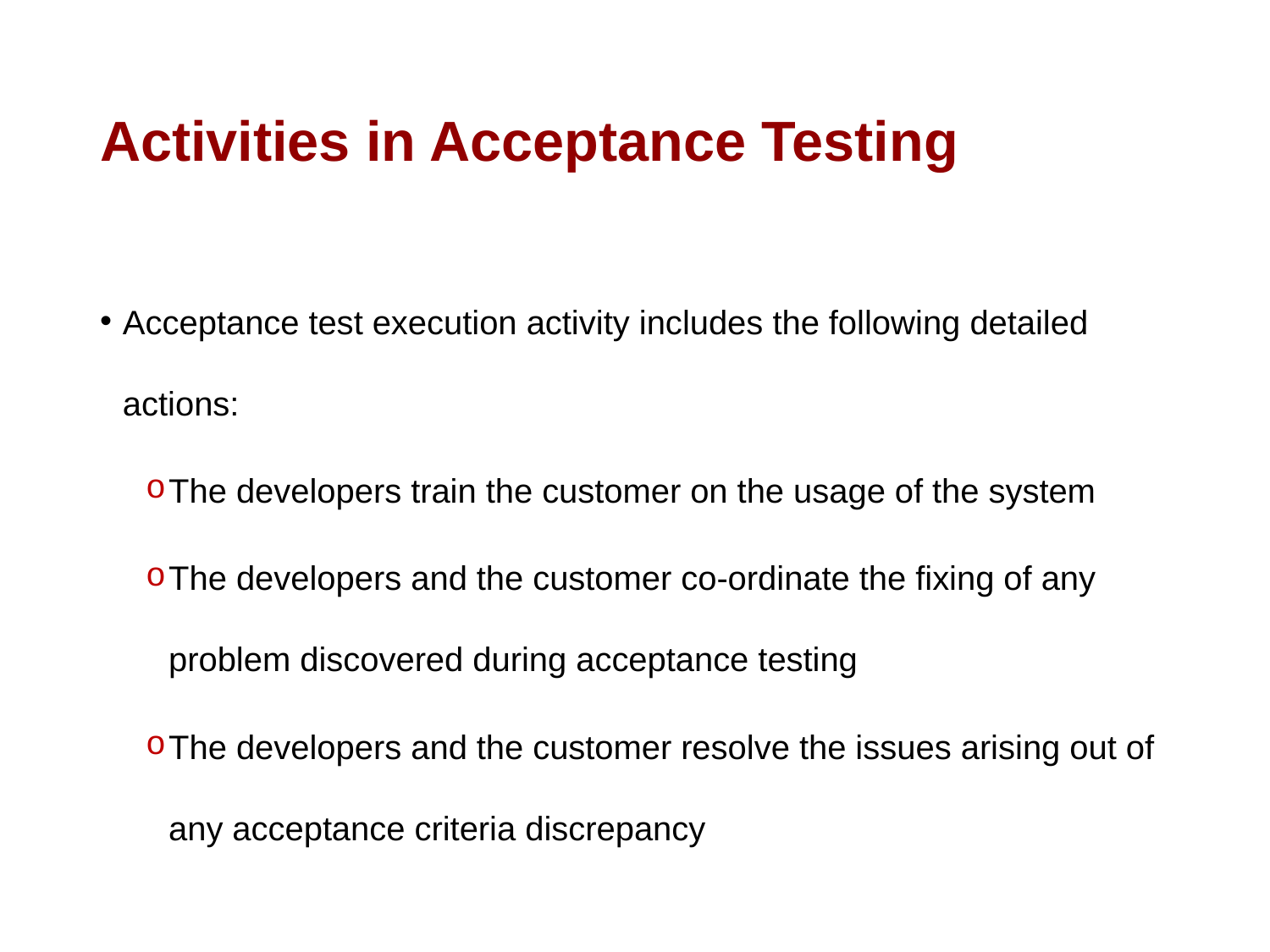

# Activities in Acceptance Testing
Acceptance test execution activity includes the following detailed actions:
The developers train the customer on the usage of the system
The developers and the customer co-ordinate the fixing of any problem discovered during acceptance testing
The developers and the customer resolve the issues arising out of any acceptance criteria discrepancy